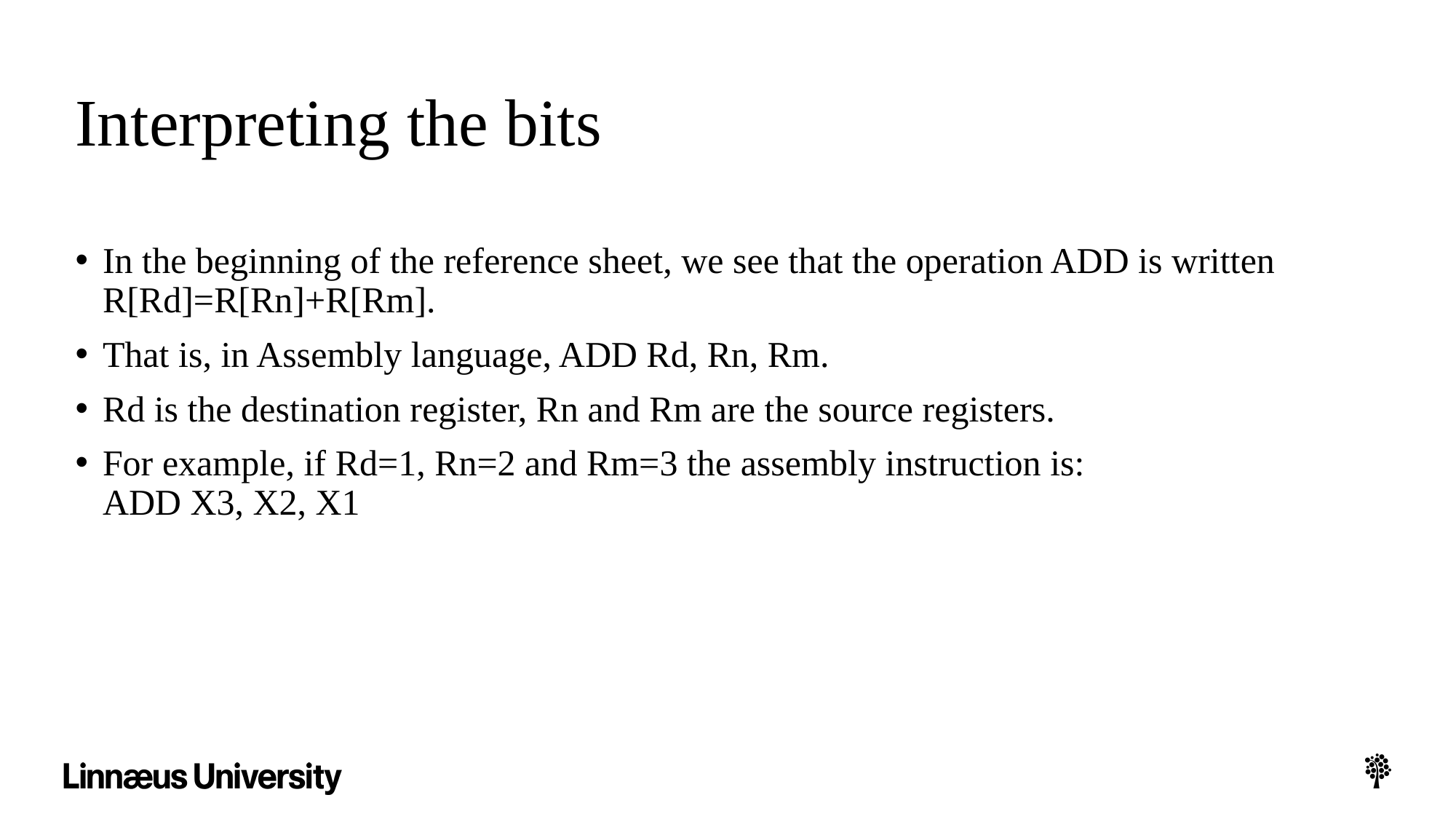

# Interpreting the bits
In the beginning of the reference sheet, we see that the operation ADD is written R[Rd]=R[Rn]+R[Rm].
That is, in Assembly language, ADD Rd, Rn, Rm.
Rd is the destination register, Rn and Rm are the source registers.
For example, if Rd=1, Rn=2 and Rm=3 the assembly instruction is:
ADD X3, X2, X1